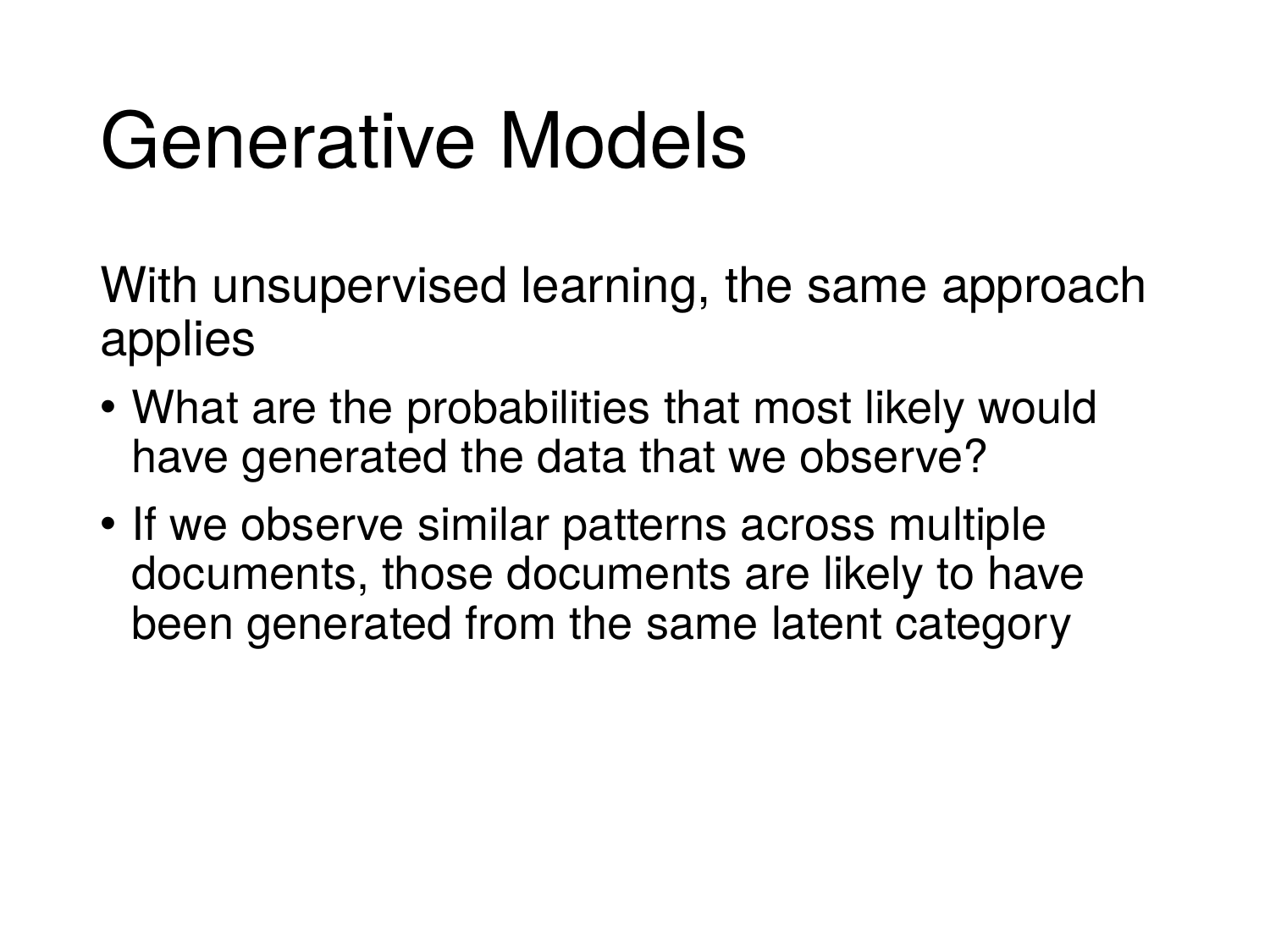

# Generative Models
With unsupervised learning, the same approach applies
What are the probabilities that most likely would have generated the data that we observe?
If we observe similar patterns across multiple documents, those documents are likely to have been generated from the same latent category